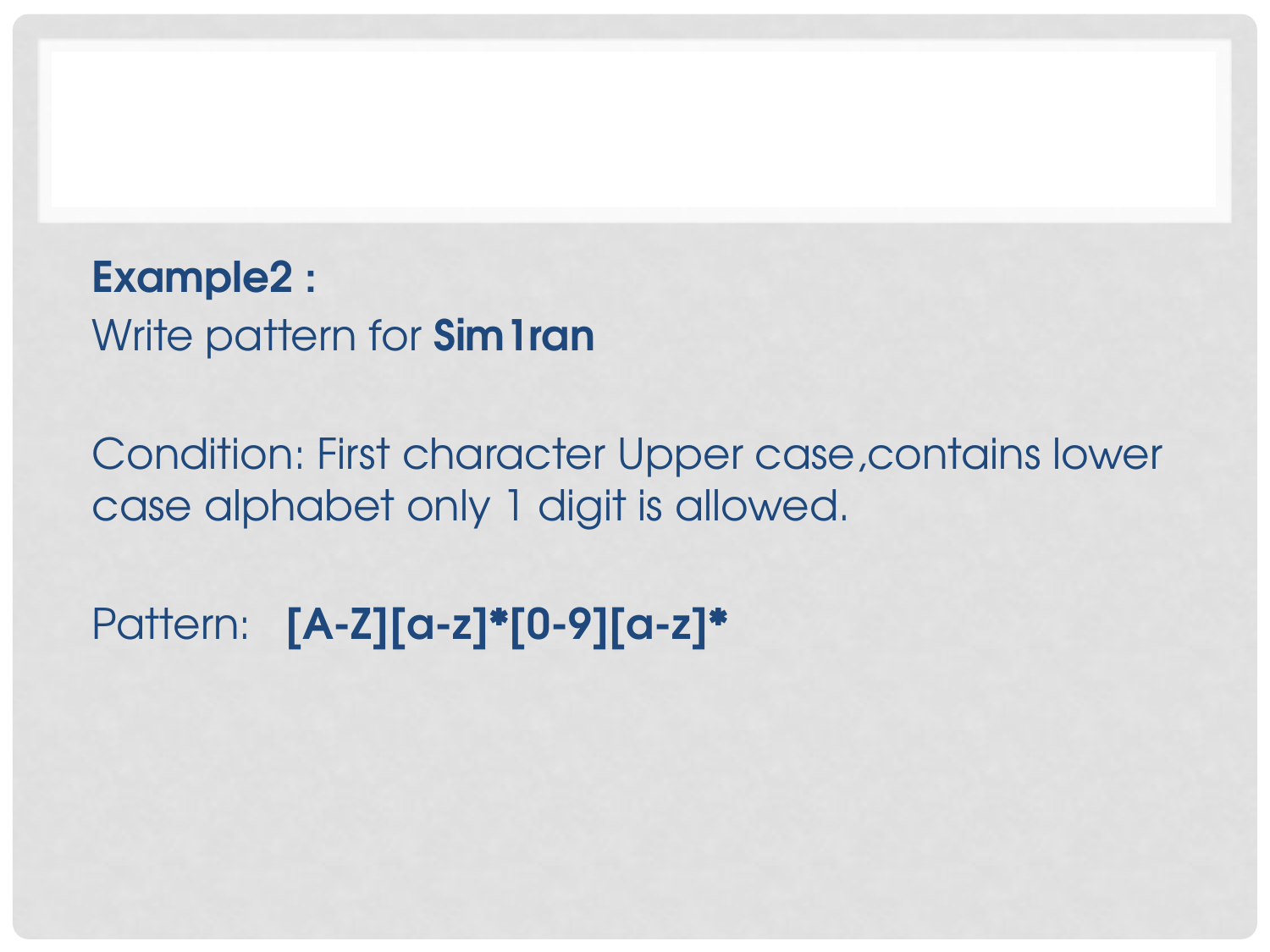

#
Example2 :
Write pattern for Sim1ran

Condition: First character Upper case,contains lower case alphabet only 1 digit is allowed.

Pattern:   [A-Z][a-z]*[0-9][a-z]*